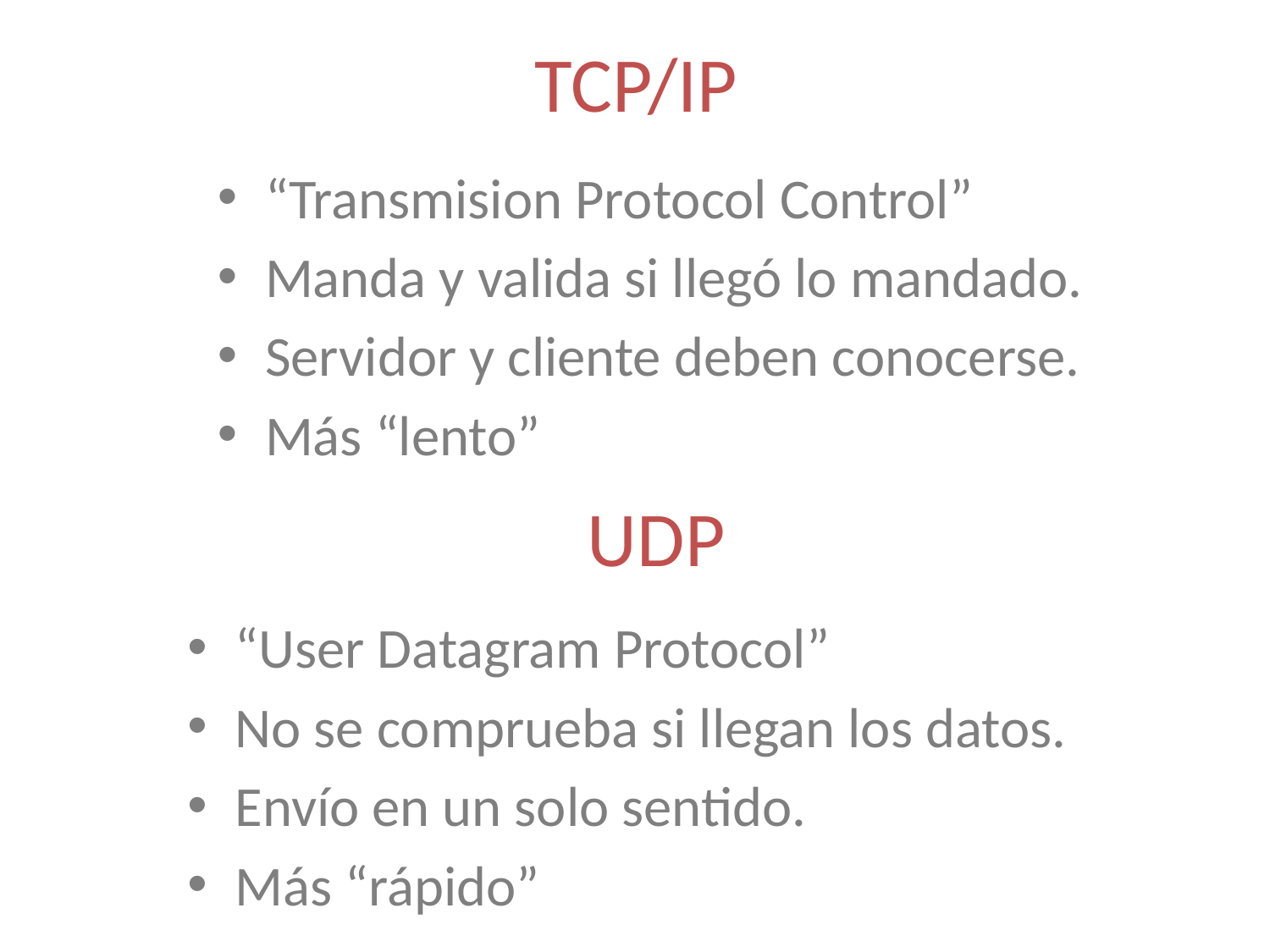

TCP/IP
“Transmision Protocol Control”
Manda y valida si llegó lo mandado.
Servidor y cliente deben conocerse.
Más “lento”

UDP
“User Datagram Protocol”
No se comprueba si llegan los datos.
Envío en un solo sentido.
Más “rápido”